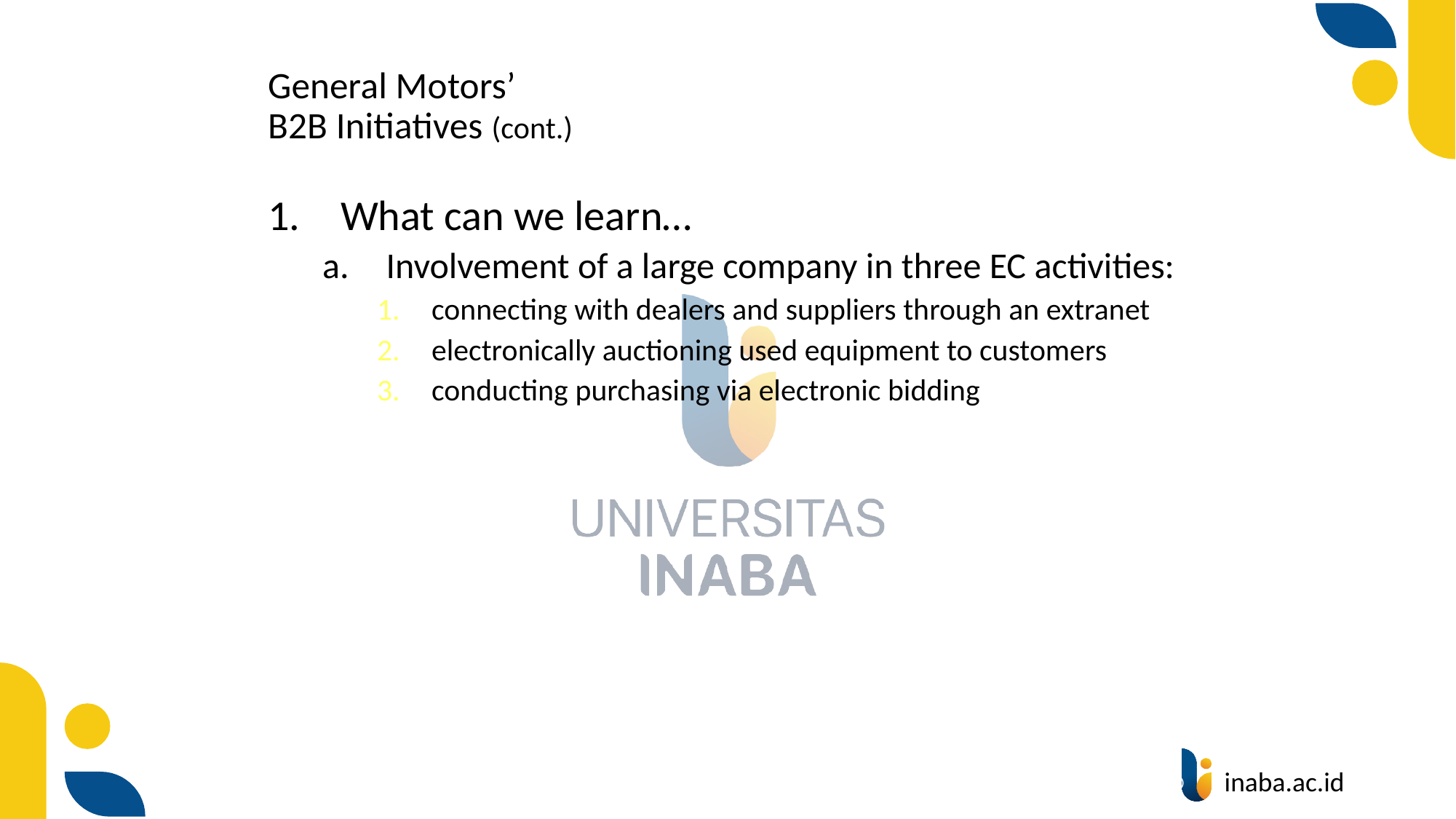

# General Motors’ B2B Initiatives (cont.)
What can we learn…
Involvement of a large company in three EC activities:
connecting with dealers and suppliers through an extranet
electronically auctioning used equipment to customers
conducting purchasing via electronic bidding
10
© Prentice Hall 2004